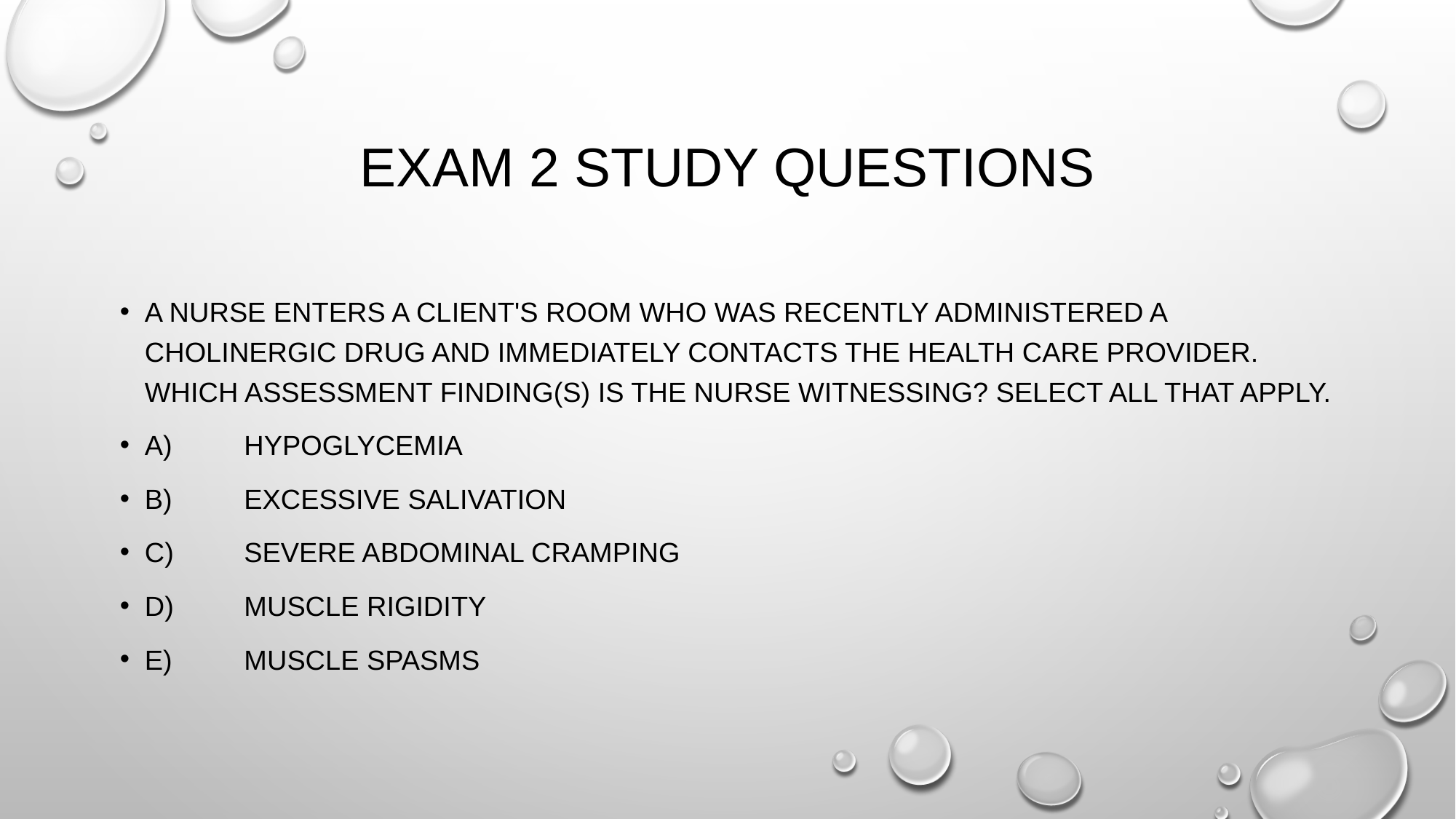

# Exam 2 study questions
A nurse enters a client's room who was recently administered a cholinergic drug and immediately contacts the health care provider. Which assessment finding(s) is the nurse witnessing? Select all that apply.
A)	Hypoglycemia
B)	Excessive salivation
C)	Severe abdominal cramping
D)	Muscle rigidity
E)	Muscle spasms